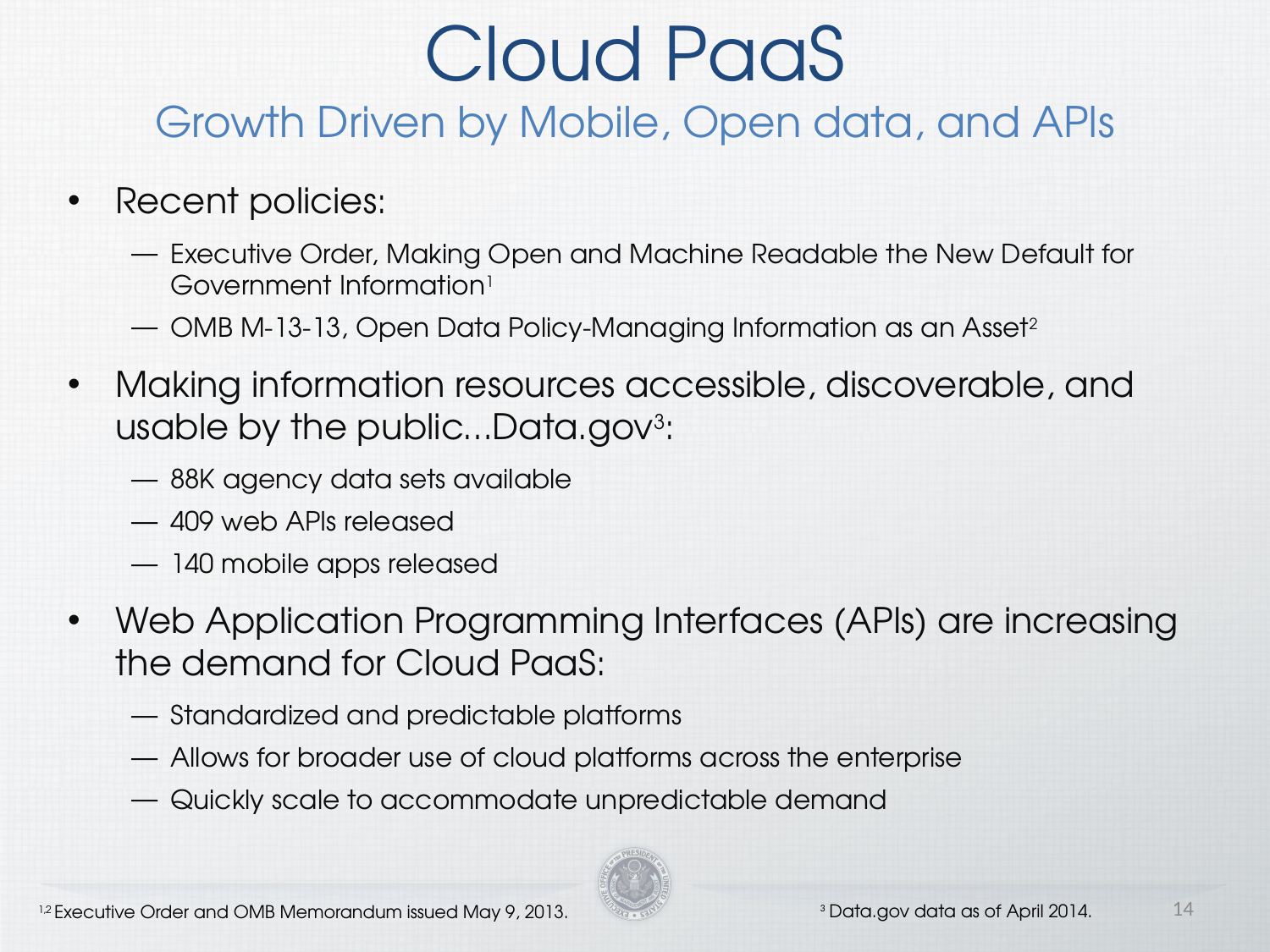

# Cloud PaaS Growth Driven by Mobile, Open data, and APIs
Recent policies:
Executive Order, Making Open and Machine Readable the New Default for Government Information1
OMB M-13-13, Open Data Policy-Managing Information as an Asset2
Making information resources accessible, discoverable, and usable by the public…Data.gov3:
88K agency data sets available
409 web APIs released
140 mobile apps released
Web Application Programming Interfaces (APIs) are increasing the demand for Cloud PaaS:
Standardized and predictable platforms
Allows for broader use of cloud platforms across the enterprise
Quickly scale to accommodate unpredictable demand
14
3 Data.gov data as of April 2014.
1,2 Executive Order and OMB Memorandum issued May 9, 2013.